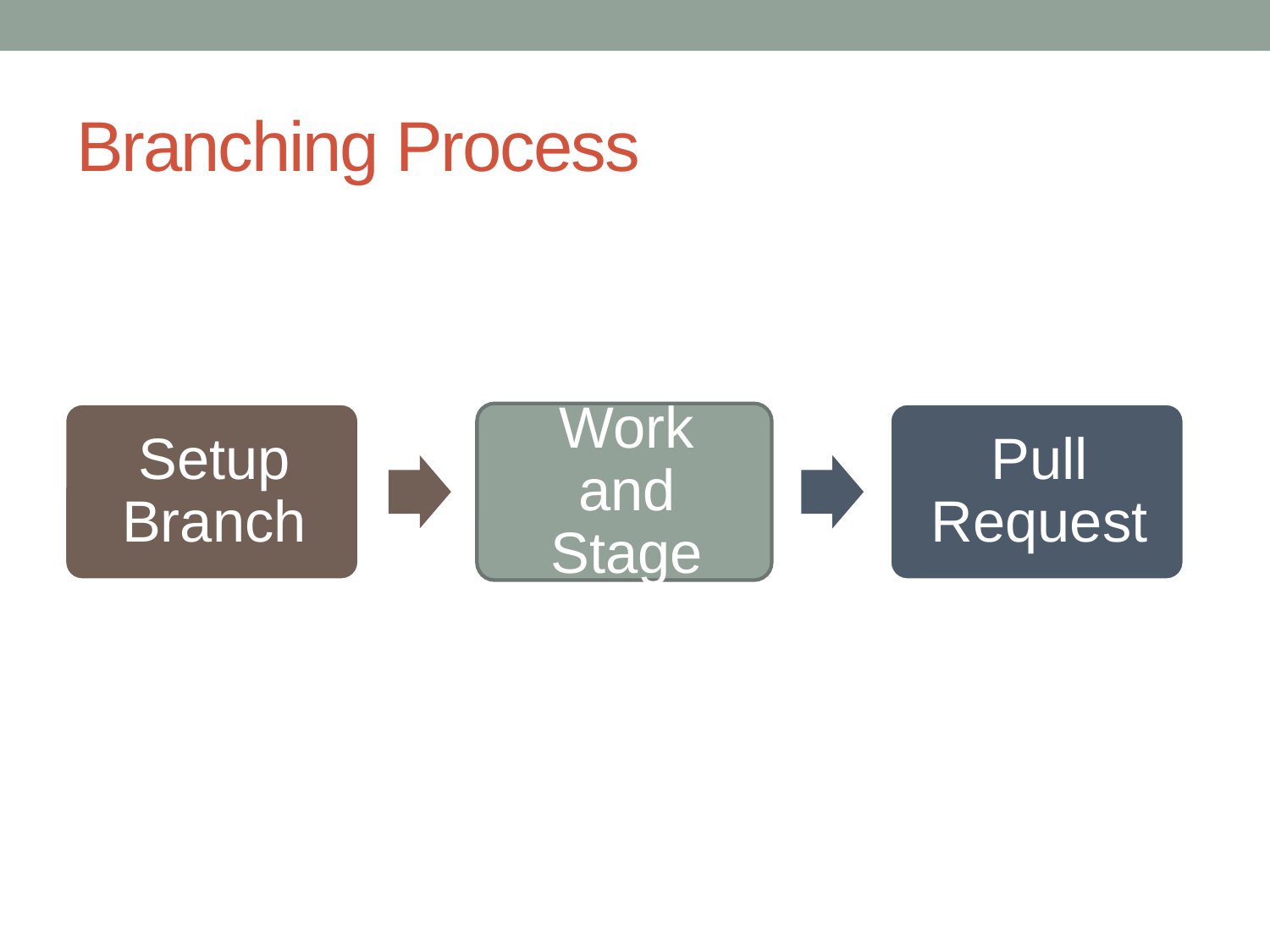

# Branching Process
Setup Branch

Work and Stage

Pull Request